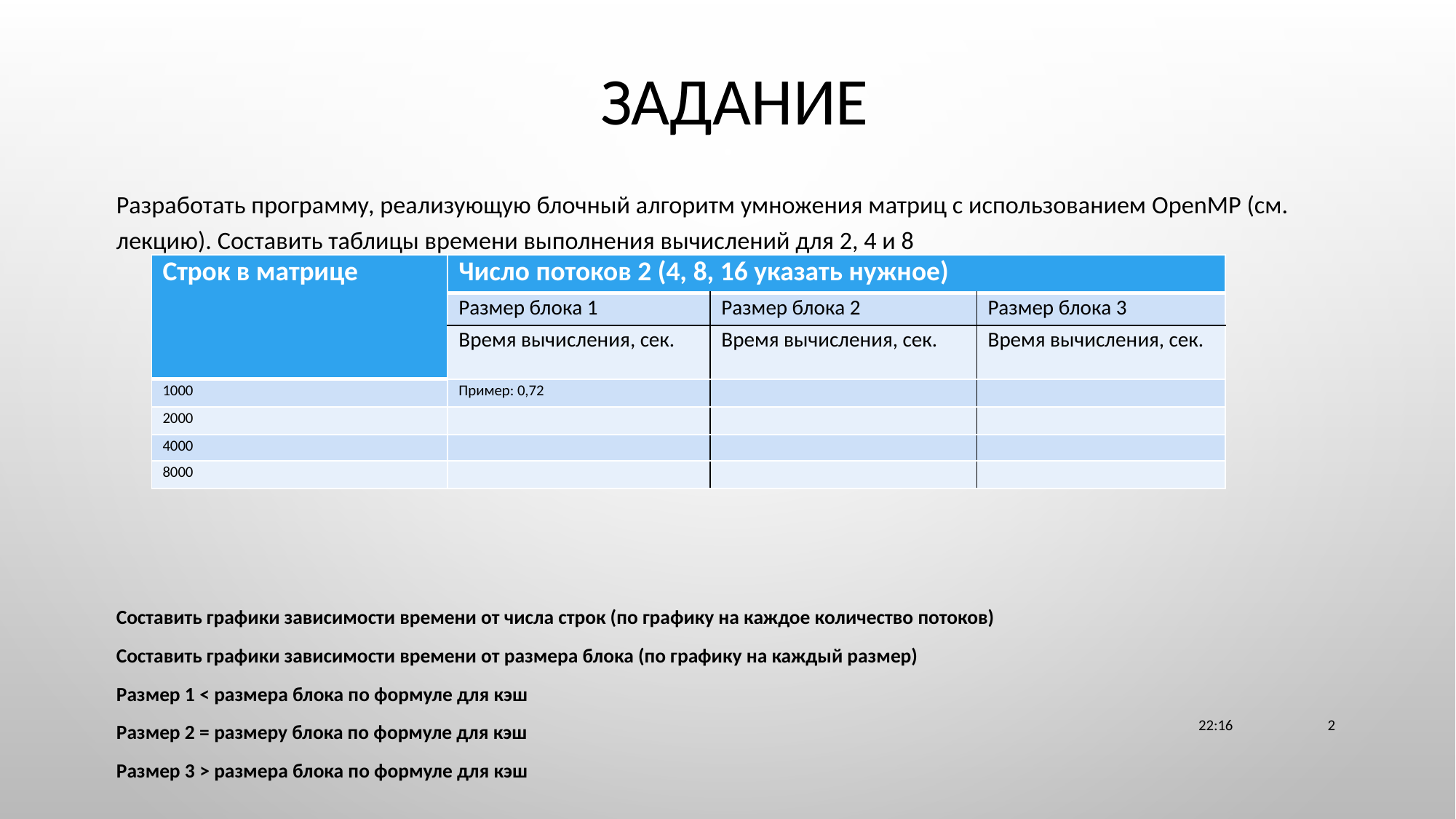

# Задание
Разработать программу, реализующую блочный алгоритм умножения матриц с использованием OpenMP (см. лекцию). Составить таблицы времени выполнения вычислений для 2, 4 и 8

Составить графики зависимости времени от числа строк (по графику на каждое количество потоков)
Составить графики зависимости времени от размера блока (по графику на каждый размер)
Размер 1 < размера блока по формуле для кэш
Размер 2 = размеру блока по формуле для кэш
Размер 3 > размера блока по формуле для кэш

| Строк в матрице | Число потоков 2 (4, 8, 16 указать нужное) |  |  |
| --- | --- | --- | --- |
|  | Размер блока 1 | Размер блока 2 | Размер блока 3 |
|  | Время вычисления, сек. | Время вычисления, сек. | Время вычисления, сек. |
| 1000 | Пример: 0,72 |  |  |
| 2000 |  |  |  |
| 4000 |  |  |  |
| 8000 |  |  |  |
22:16
2